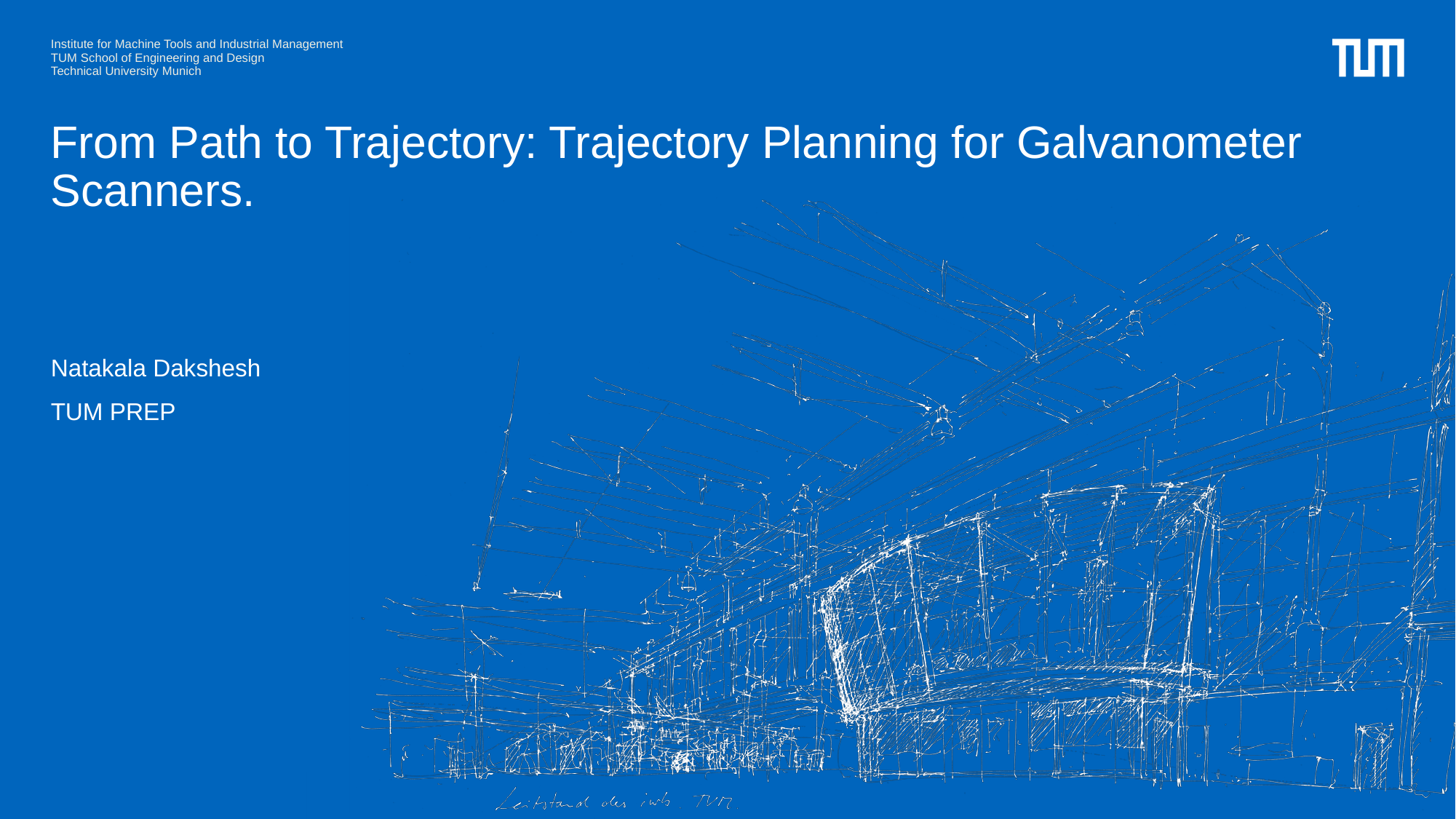

# From Path to Trajectory: Trajectory Planning for Galvanometer Scanners.
Natakala Dakshesh
TUM PREP